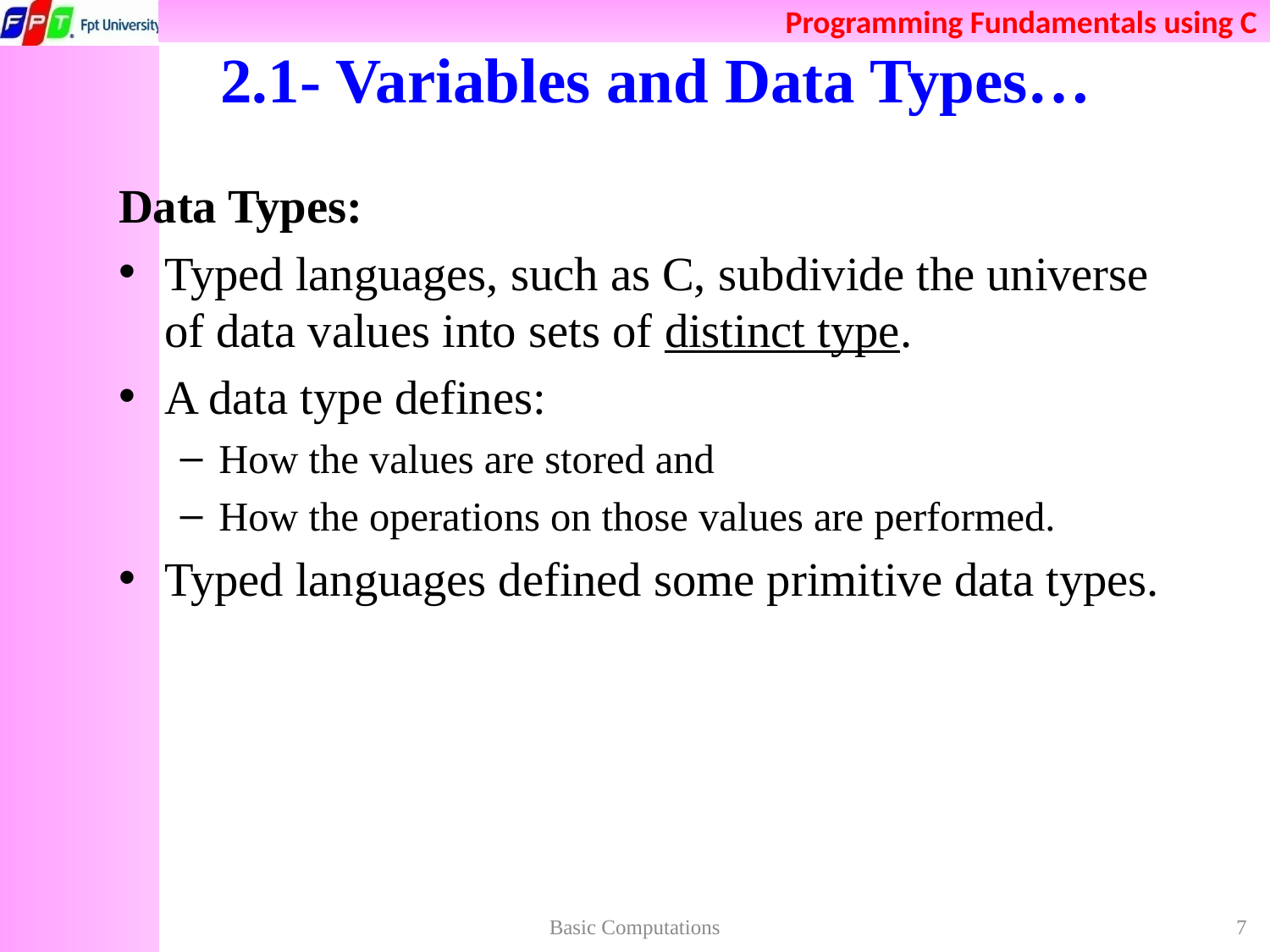

# 2.1- Variables and Data Types…
Data Types:
Typed languages, such as C, subdivide the universe of data values into sets of distinct type.
A data type defines:
How the values are stored and
How the operations on those values are performed.
Typed languages defined some primitive data types.
Basic Computations
7